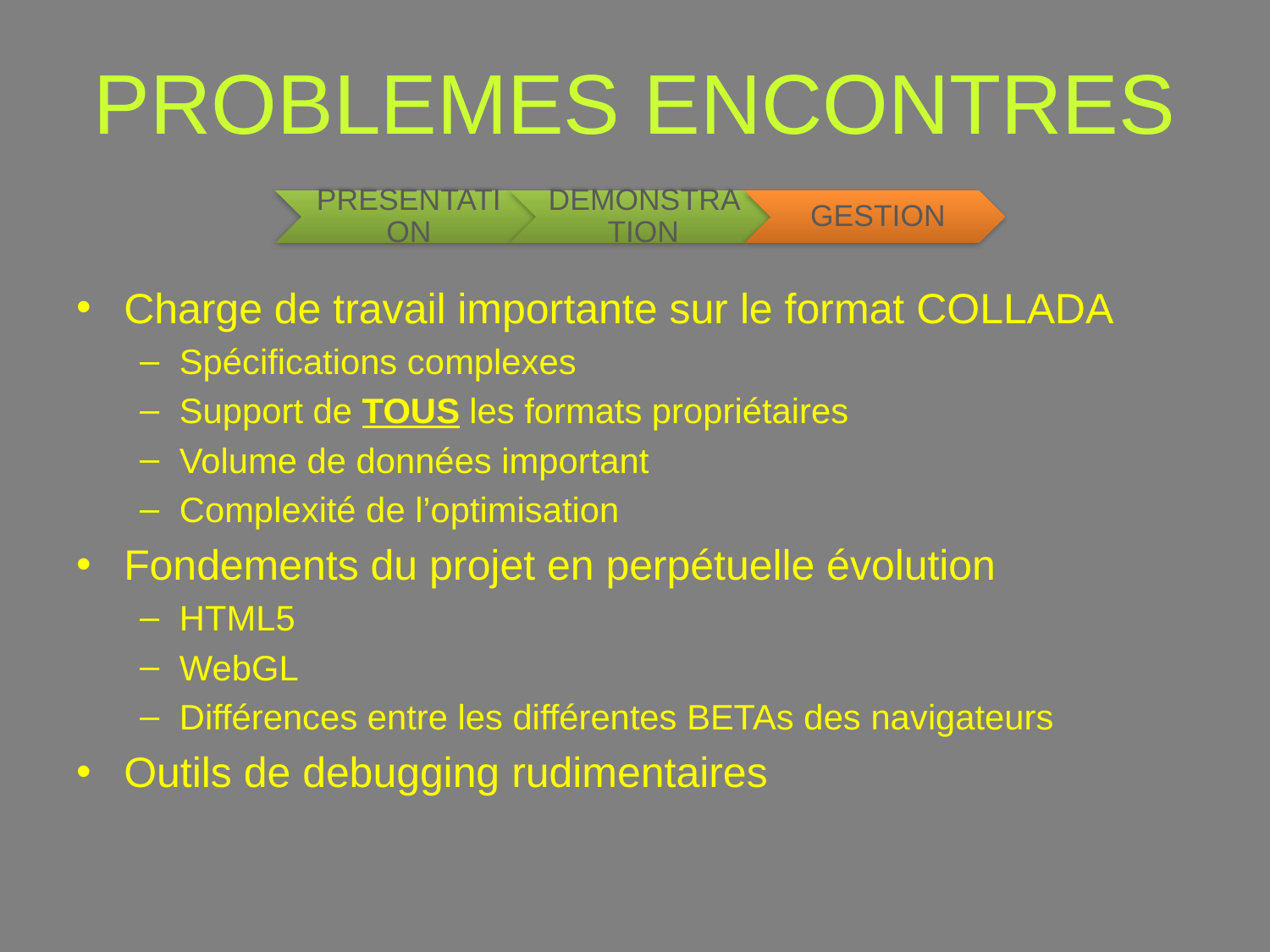

# PROBLEMES ENCONTRES
PRESENTATION
DEMONSTRATION
GESTION
Charge de travail importante sur le format COLLADA
Spécifications complexes
Support de TOUS les formats propriétaires
Volume de données important
Complexité de l’optimisation
Fondements du projet en perpétuelle évolution
HTML5
WebGL
Différences entre les différentes BETAs des navigateurs
Outils de debugging rudimentaires